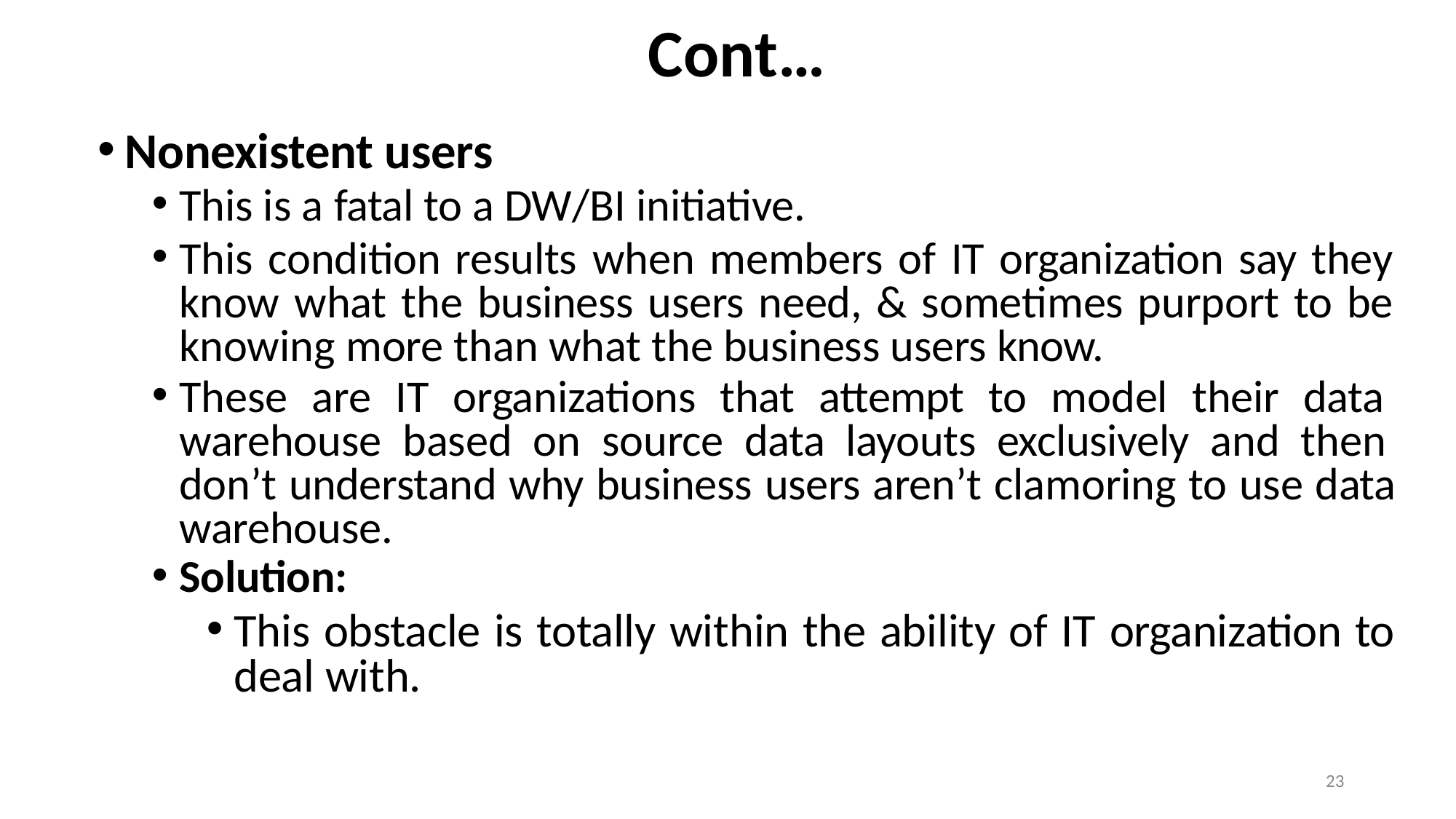

# Cont…
Nonexistent users
This is a fatal to a DW/BI initiative.
This condition results when members of IT organization say they  know what the business users need, & sometimes purport to be  knowing more than what the business users know.
These are IT organizations that attempt to model their data  warehouse based on source data layouts exclusively and then  don’t understand why business users aren’t clamoring to use data  warehouse.
Solution:
This obstacle is totally within the ability of IT organization to  deal with.
23